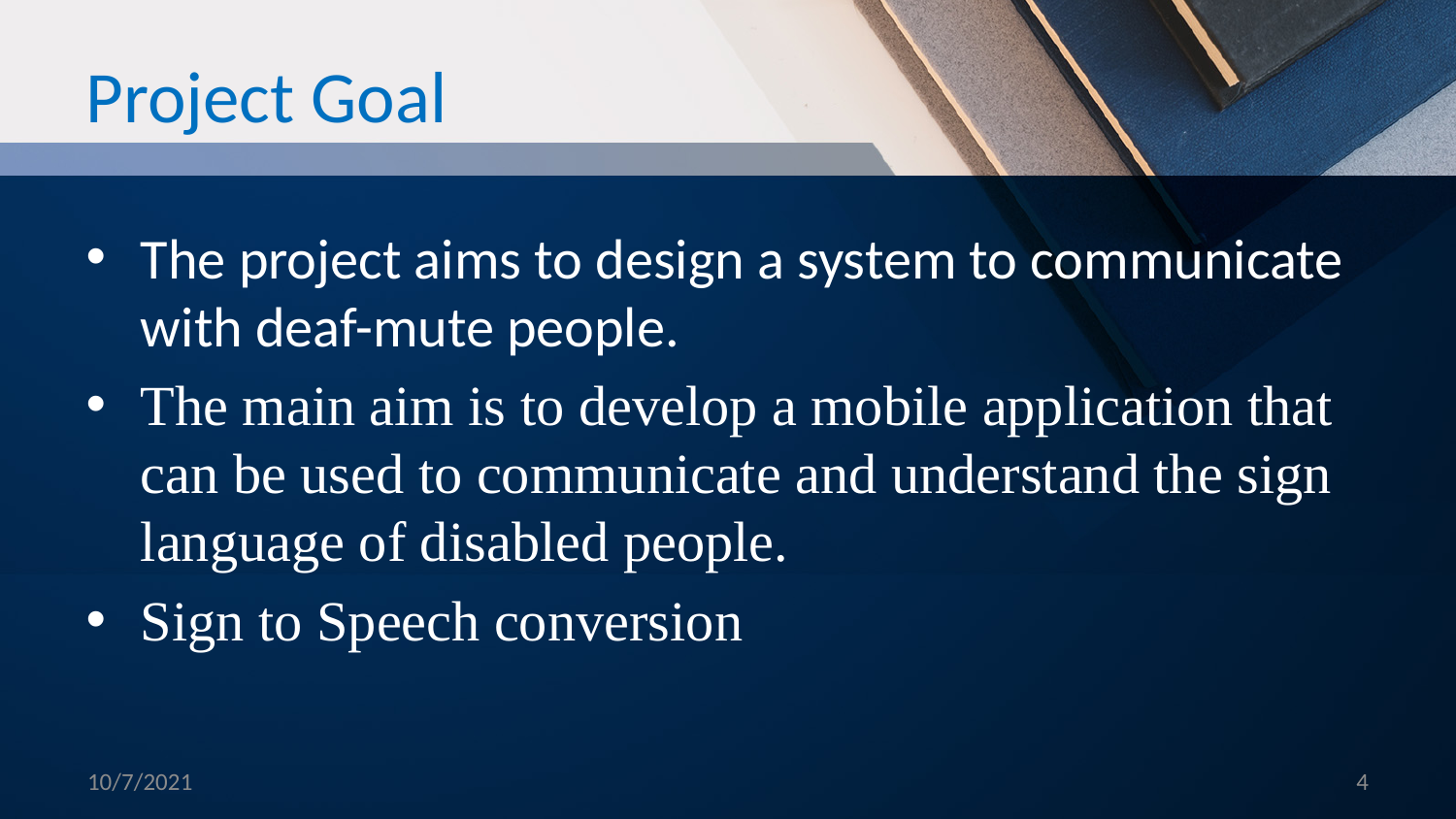

# Project Goal
The project aims to design a system to communicate with deaf-mute people.
The main aim is to develop a mobile application that can be used to communicate and understand the sign language of disabled people.
Sign to Speech conversion

10/7/2021
4